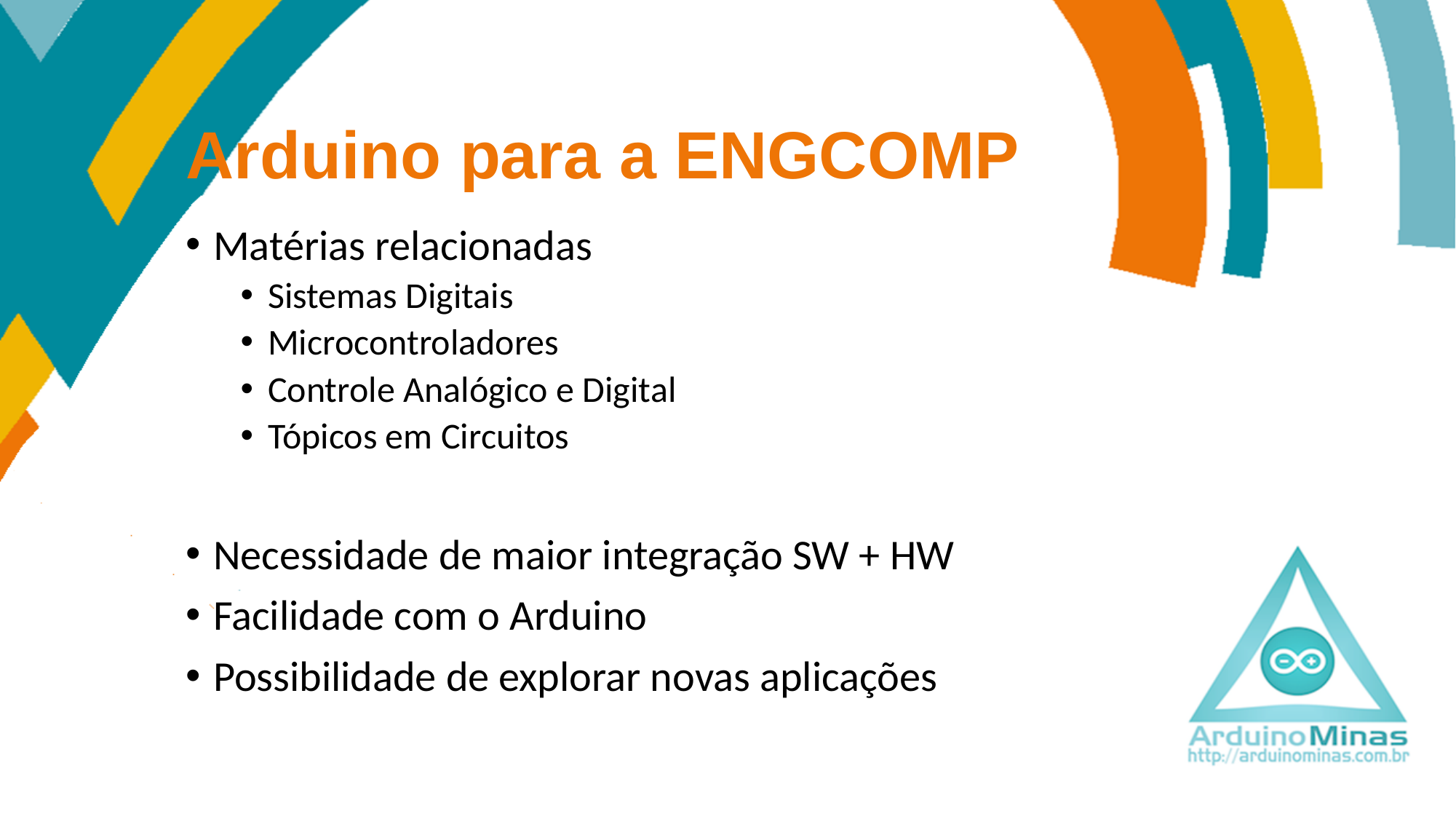

# Arduino para a ENGCOMP
Matérias relacionadas
Sistemas Digitais
Microcontroladores
Controle Analógico e Digital
Tópicos em Circuitos

Necessidade de maior integração SW + HW
Facilidade com o Arduino
Possibilidade de explorar novas aplicações